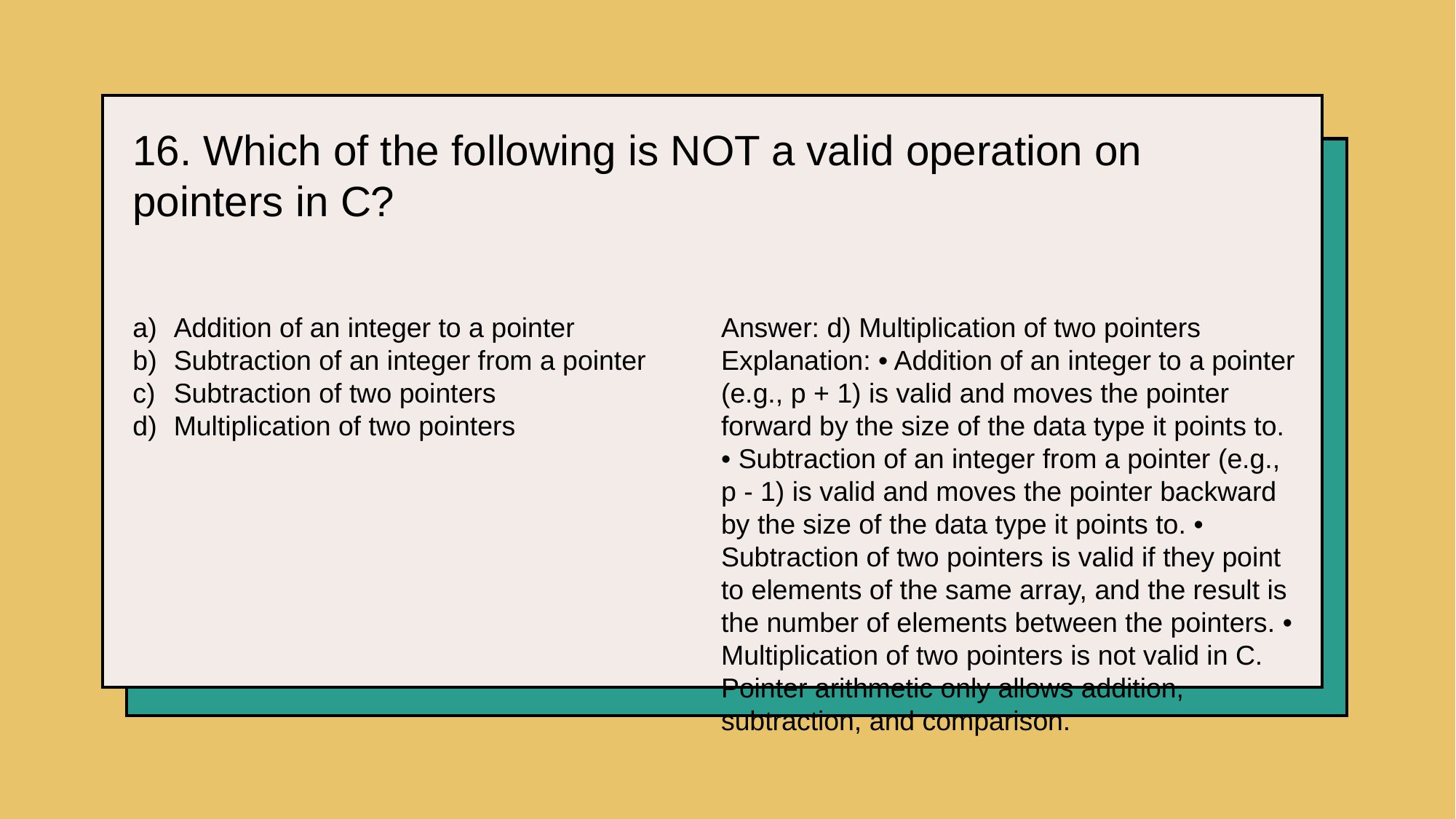

16. Which of the following is NOT a valid operation on pointers in C?
Addition of an integer to a pointer
Subtraction of an integer from a pointer
Subtraction of two pointers
Multiplication of two pointers
Answer: d) Multiplication of two pointers
Explanation: • Addition of an integer to a pointer (e.g., p + 1) is valid and moves the pointer forward by the size of the data type it points to. • Subtraction of an integer from a pointer (e.g., p - 1) is valid and moves the pointer backward by the size of the data type it points to. • Subtraction of two pointers is valid if they point to elements of the same array, and the result is the number of elements between the pointers. • Multiplication of two pointers is not valid in C. Pointer arithmetic only allows addition, subtraction, and comparison.